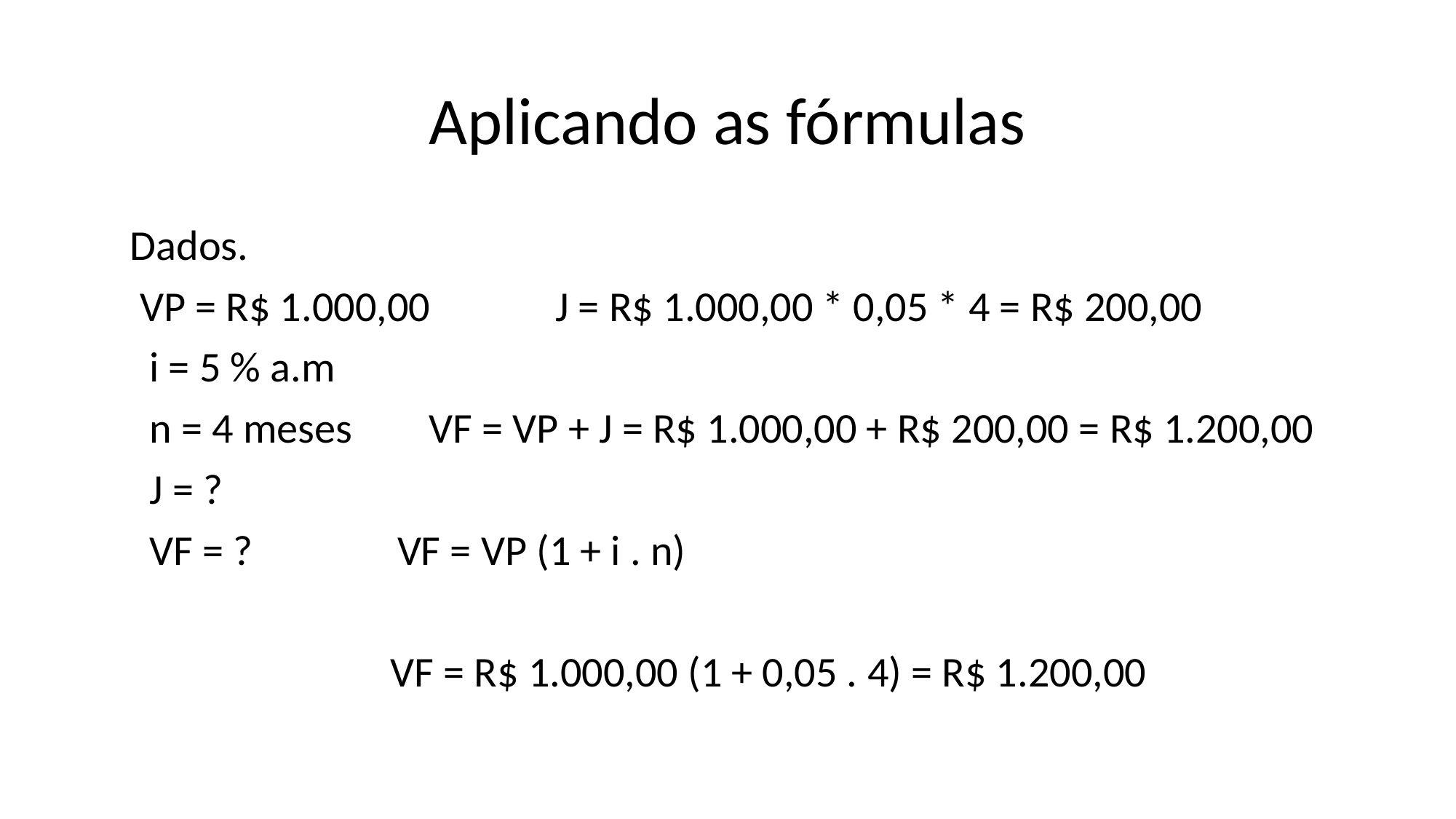

# Aplicando as fórmulas
  Dados.
   VP = R$ 1.000,00             J = R$ 1.000,00 * 0,05 * 4 = R$ 200,00
    i = 5 % a.m
    n = 4 meses        VF = VP + J = R$ 1.000,00 + R$ 200,00 = R$ 1.200,00
    J = ?
    VF = ?               VF = VP (1 + i . n)

                             VF = R$ 1.000,00 (1 + 0,05 . 4) = R$ 1.200,00